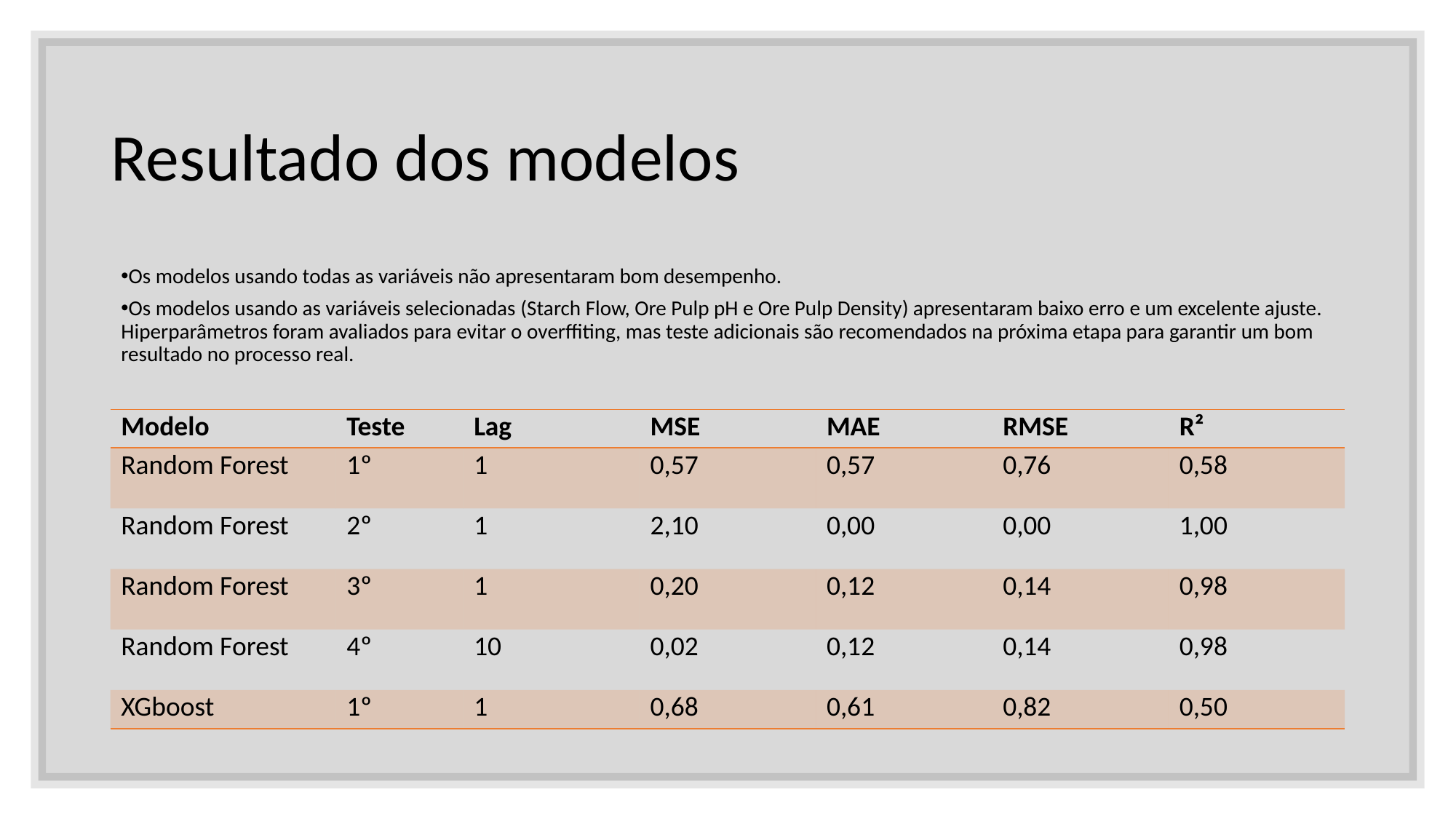

# Resultado dos modelos

Os modelos usando todas as variáveis não apresentaram bom desempenho.
Os modelos usando as variáveis selecionadas (Starch Flow, Ore Pulp pH e Ore Pulp Density) apresentaram baixo erro e um excelente ajuste. Hiperparâmetros foram avaliados para evitar o overffiting, mas teste adicionais são recomendados na próxima etapa para garantir um bom resultado no processo real.
| Modelo | Teste | Lag | MSE | MAE | RMSE | R² |
| --- | --- | --- | --- | --- | --- | --- |
| Random Forest | 1º | 1 | 0,57 | 0,57 | 0,76 | 0,58 |
| Random Forest | 2º | 1 | 2,10 | 0,00 | 0,00 | 1,00 |
| Random Forest | 3º | 1 | 0,20 | 0,12 | 0,14 | 0,98 |
| Random Forest | 4º | 10 | 0,02 | 0,12 | 0,14 | 0,98 |
| XGboost | 1º | 1 | 0,68 | 0,61 | 0,82 | 0,50 |